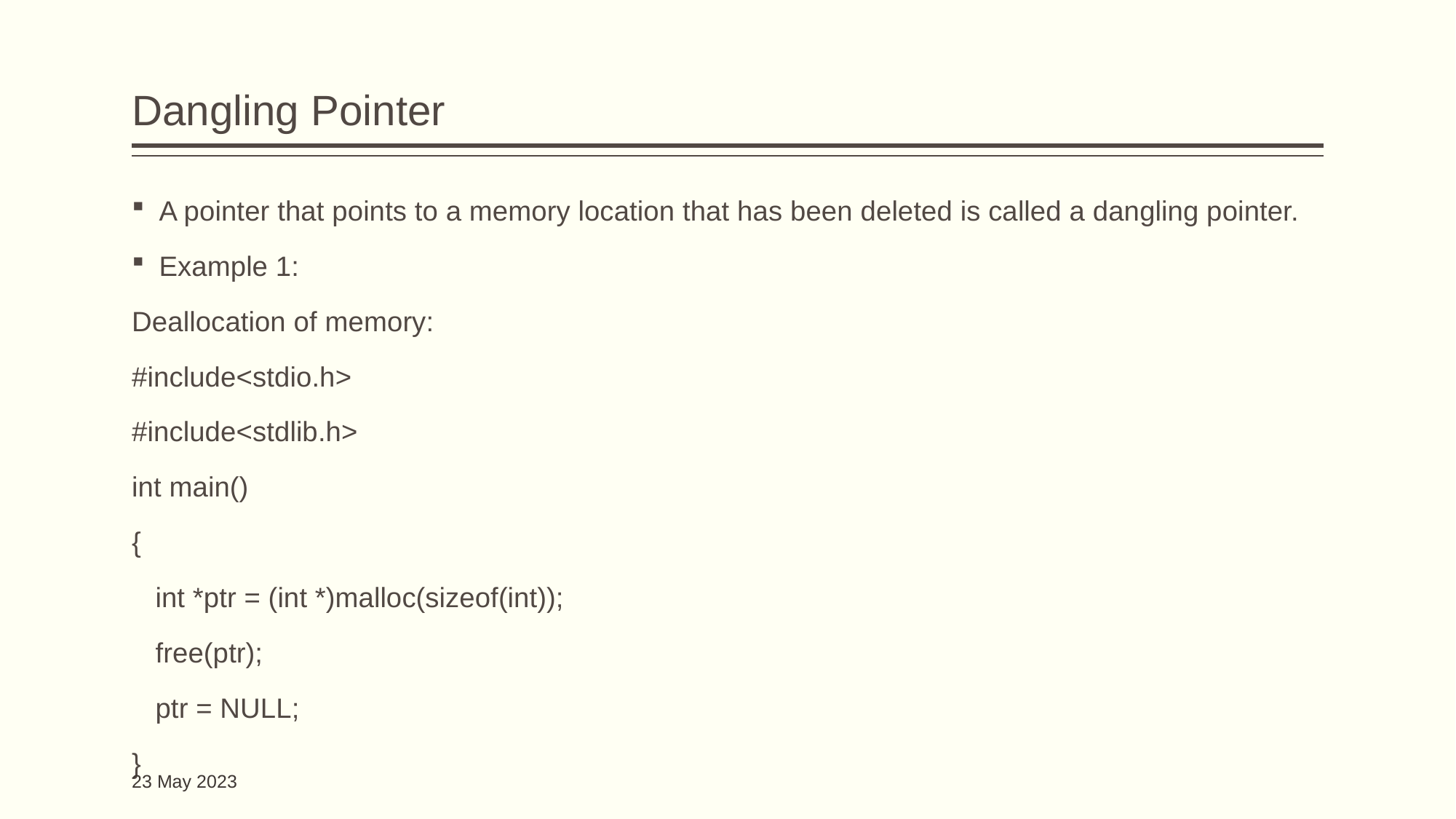

# Dangling Pointer
A pointer that points to a memory location that has been deleted is called a dangling pointer.
Example 1:
Deallocation of memory:
#include<stdio.h>
#include<stdlib.h>
int main()
{
   int *ptr = (int *)malloc(sizeof(int));
   free(ptr);
   ptr = NULL;
}
23 May 2023